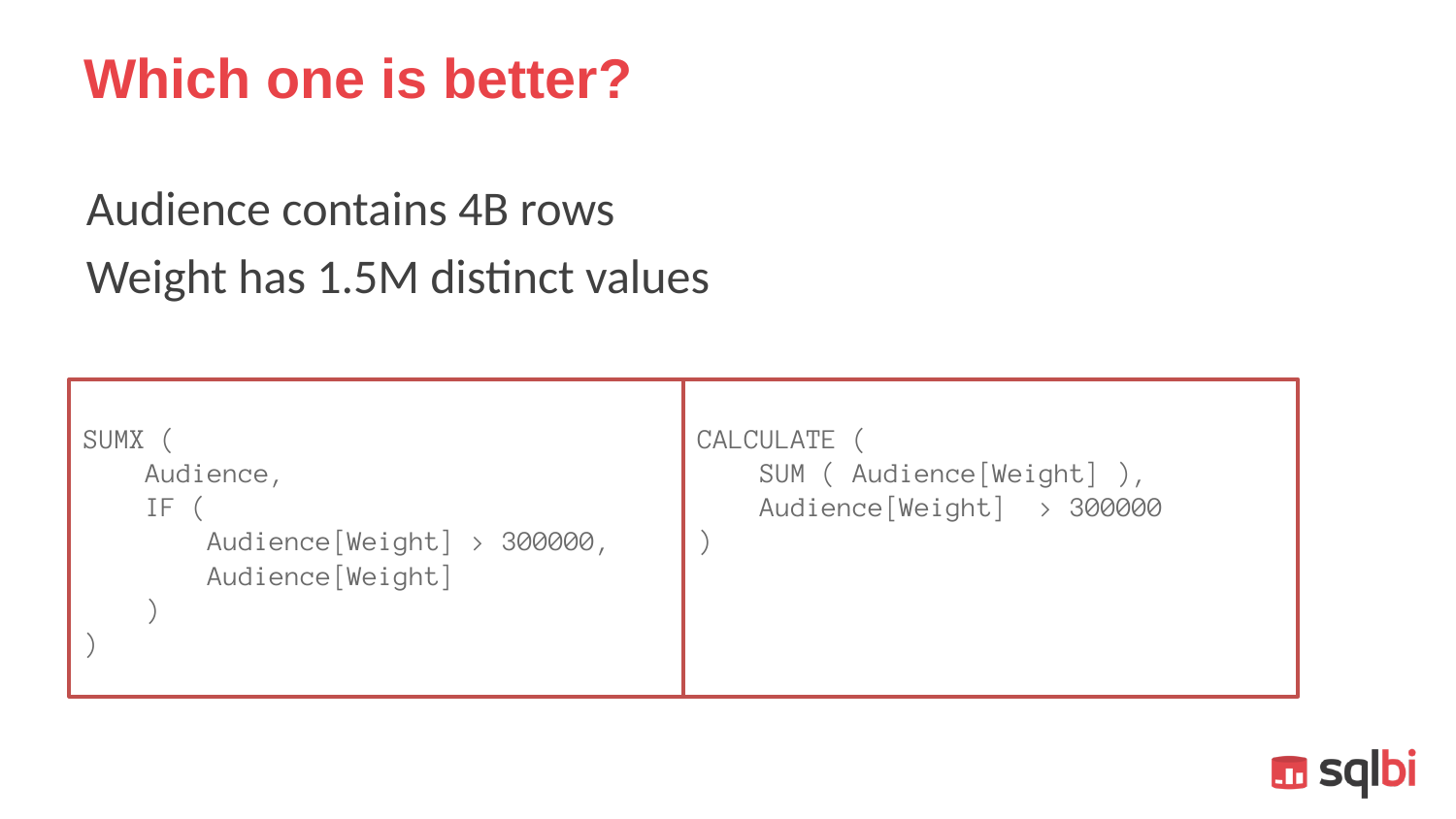

# Which one is better?
Audience contains 4B rows
Weight has 1.5M distinct values
SUMX (
    Audience,
    IF (
        Audience[Weight] > 300000,
        Audience[Weight]
    )
)
CALCULATE (
    SUM ( Audience[Weight] ),
    Audience[Weight]  > 300000
)